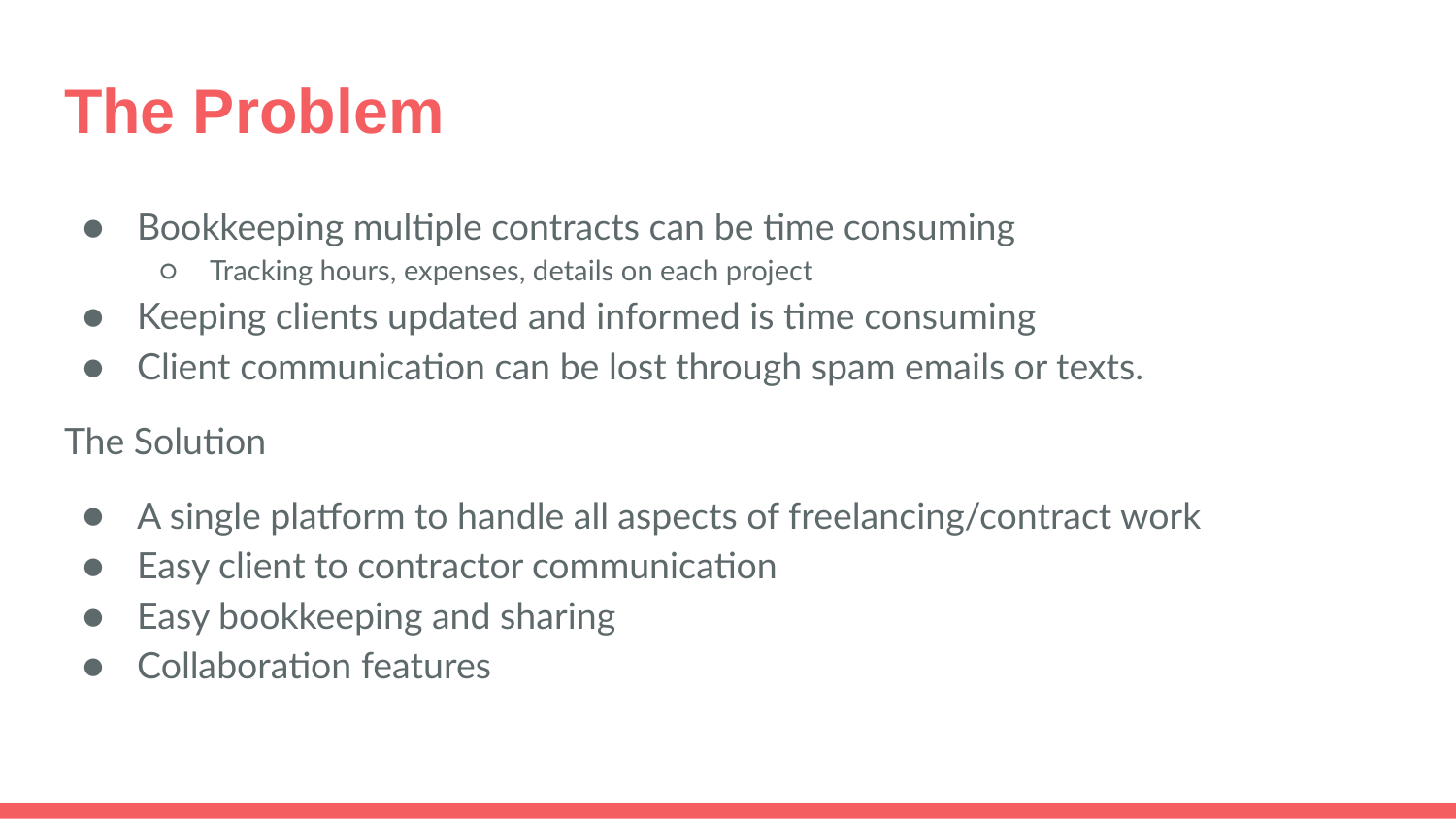

# The Problem
Bookkeeping multiple contracts can be time consuming
Tracking hours, expenses, details on each project
Keeping clients updated and informed is time consuming
Client communication can be lost through spam emails or texts.
The Solution
A single platform to handle all aspects of freelancing/contract work
Easy client to contractor communication
Easy bookkeeping and sharing
Collaboration features